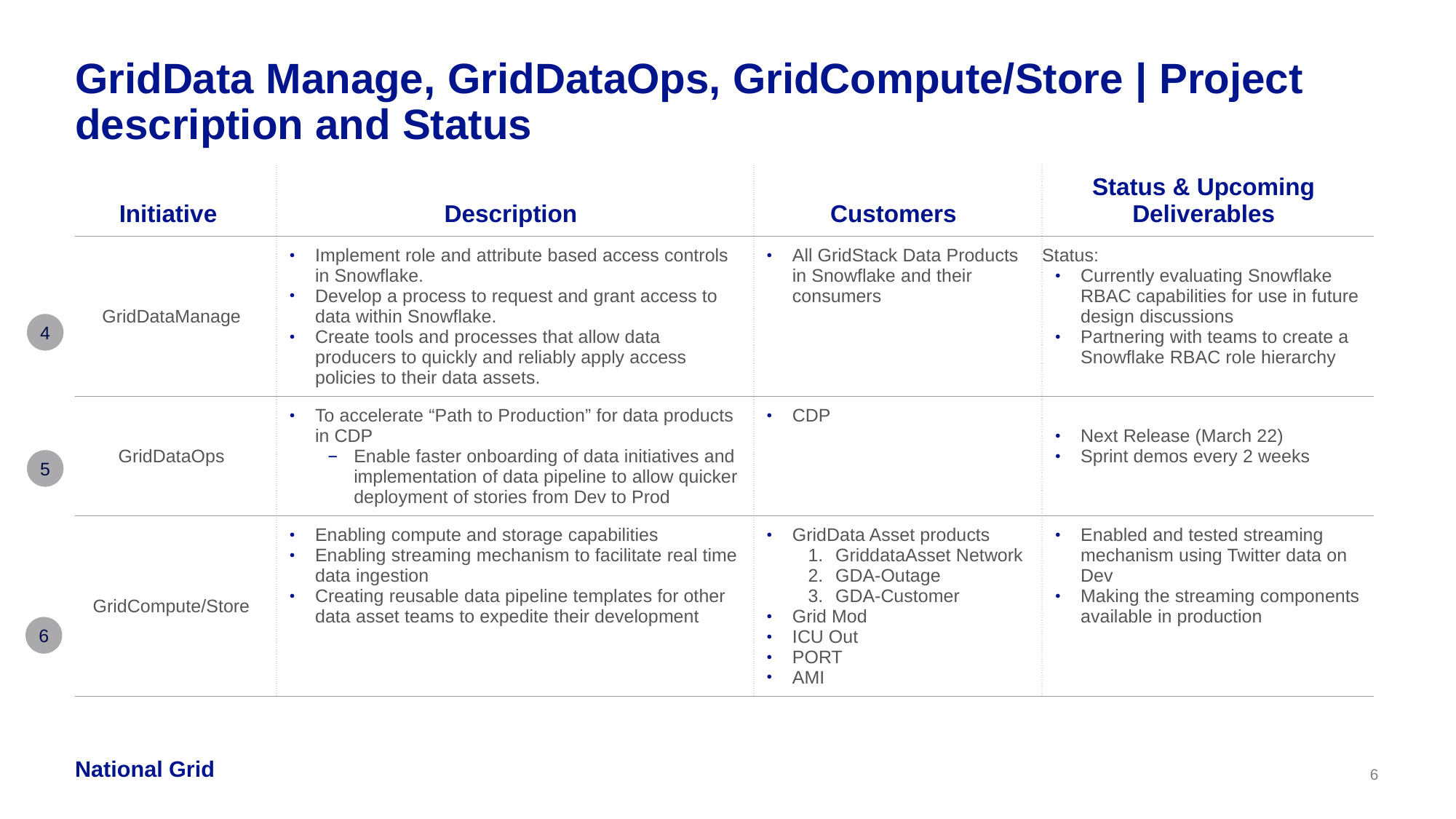

# GridData Manage, GridDataOps, GridCompute/Store | Project description and Status
| Initiative | Description | Customers | Status & Upcoming Deliverables |
| --- | --- | --- | --- |
| GridDataManage | Implement role and attribute based access controls in Snowflake. Develop a process to request and grant access to data within Snowflake. Create tools and processes that allow data producers to quickly and reliably apply access policies to their data assets. | All GridStack Data Products in Snowflake and their consumers | Status: Currently evaluating Snowflake RBAC capabilities for use in future design discussions Partnering with teams to create a Snowflake RBAC role hierarchy |
| GridDataOps | To accelerate “Path to Production” for data products in CDP Enable faster onboarding of data initiatives and implementation of data pipeline to allow quicker deployment of stories from Dev to Prod | CDP | Next Release (March 22) Sprint demos every 2 weeks |
| GridCompute/Store | Enabling compute and storage capabilities Enabling streaming mechanism to facilitate real time data ingestion Creating reusable data pipeline templates for other data asset teams to expedite their development | GridData Asset products GriddataAsset Network GDA-Outage GDA-Customer Grid Mod ICU Out PORT AMI | Enabled and tested streaming mechanism using Twitter data on Dev Making the streaming components available in production |
4
5
6